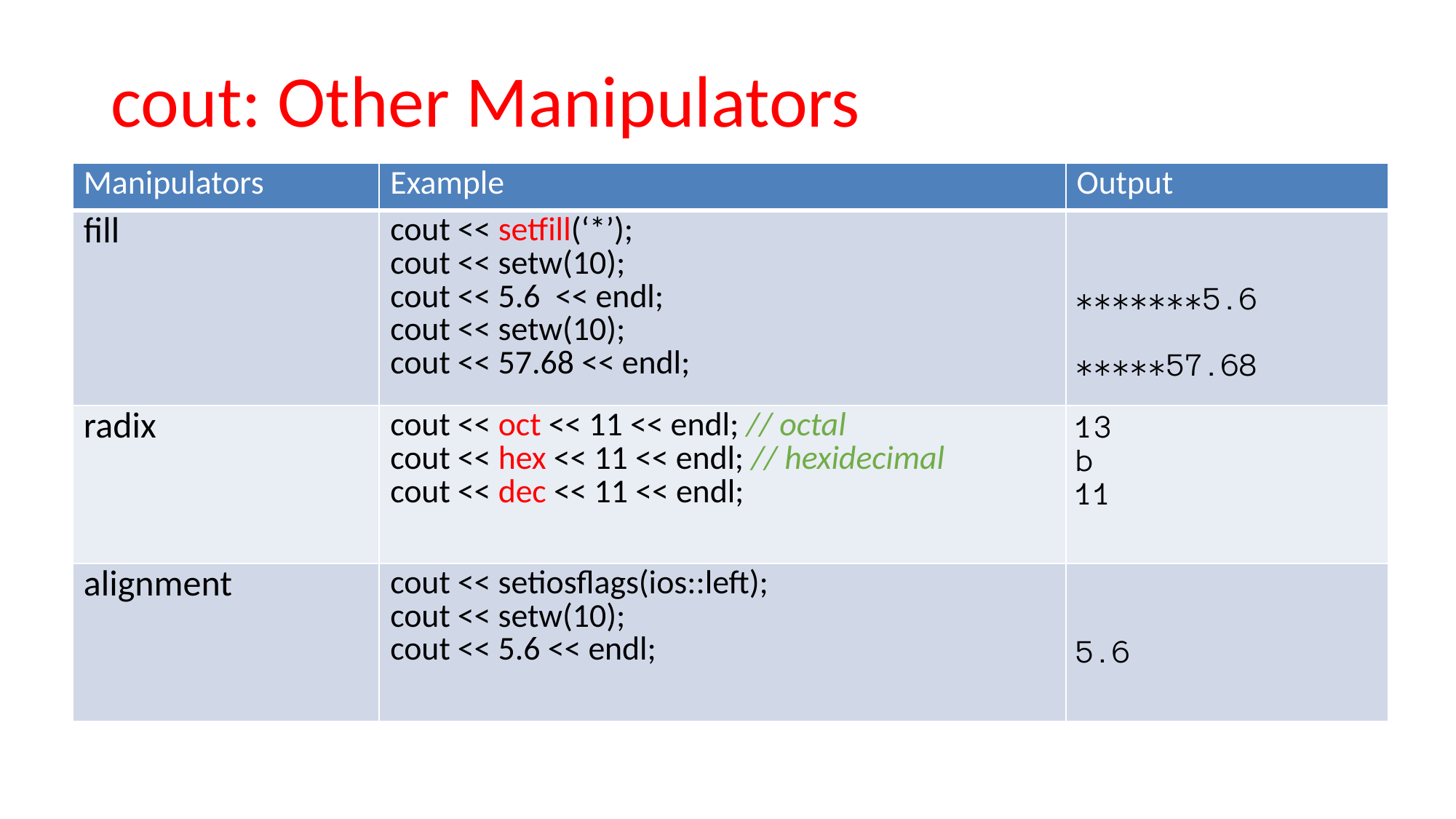

# cout: Other Manipulators
| Manipulators | Example | Output |
| --- | --- | --- |
| fill | cout << setfill(‘\*’); cout << setw(10); cout << 5.6 << endl; cout << setw(10); cout << 57.68 << endl; | \*\*\*\*\*\*\*5.6 \*\*\*\*\*57.68 |
| radix | cout << oct << 11 << endl; // octal cout << hex << 11 << endl; // hexidecimal cout << dec << 11 << endl; | 13 b 11 |
| alignment | cout << setiosflags(ios::left); cout << setw(10); cout << 5.6 << endl; | 5.6 |